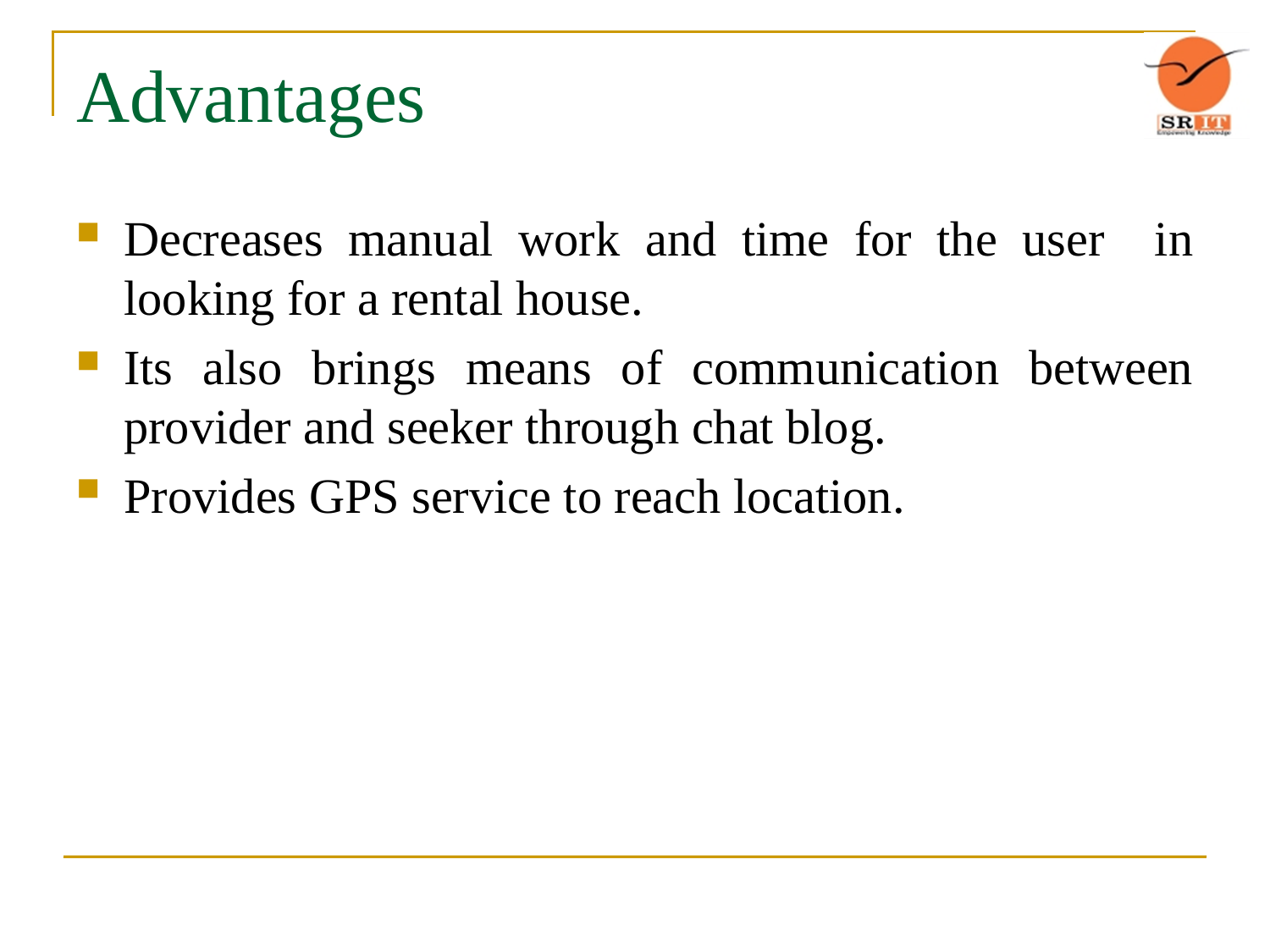

# Advantages
Decreases manual work and time for the user  in looking for a rental house.
Its also brings means of communication between provider and seeker through chat blog.
Provides GPS service to reach location.